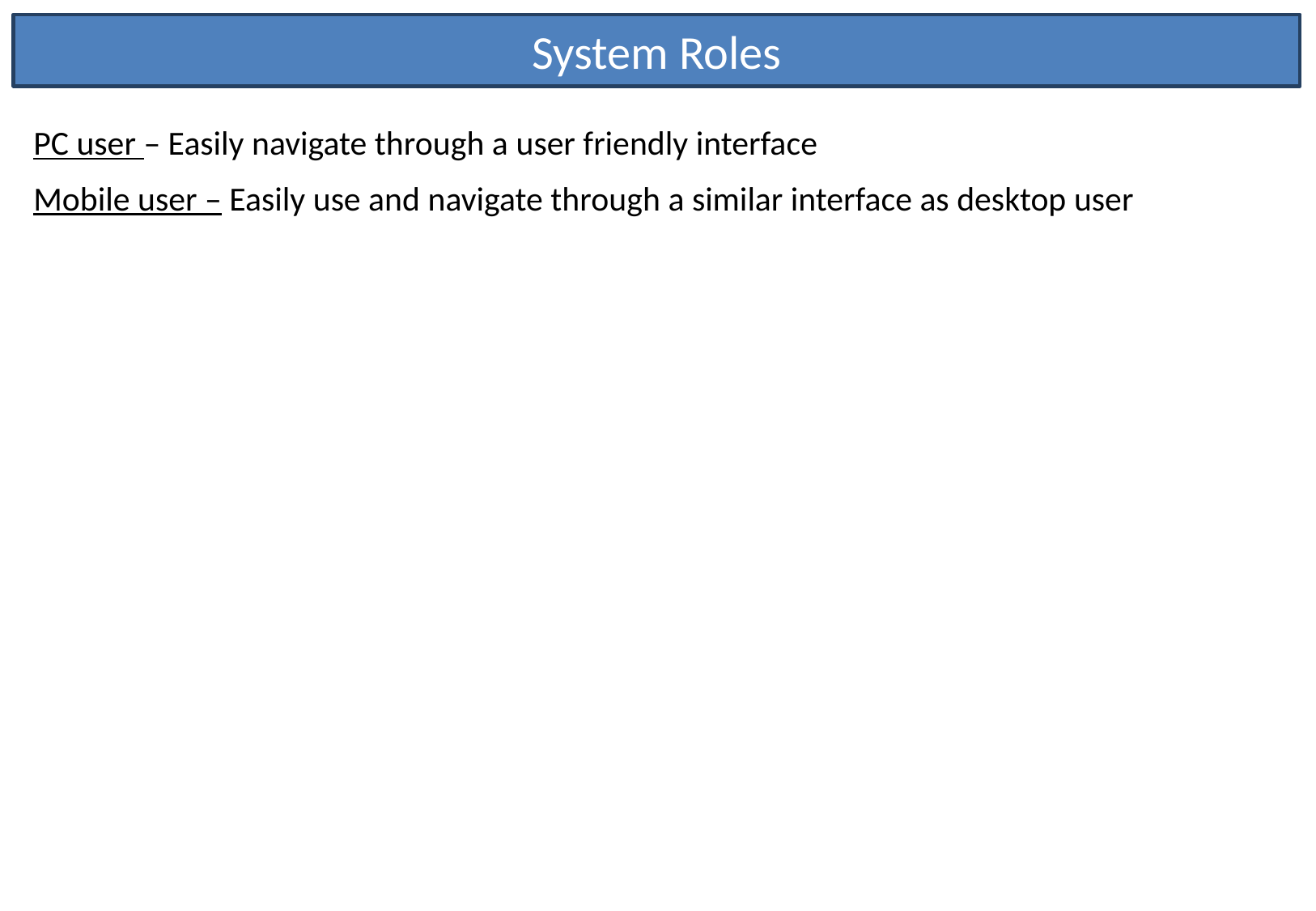

System Roles
PC user – Easily navigate through a user friendly interface
Mobile user – Easily use and navigate through a similar interface as desktop user